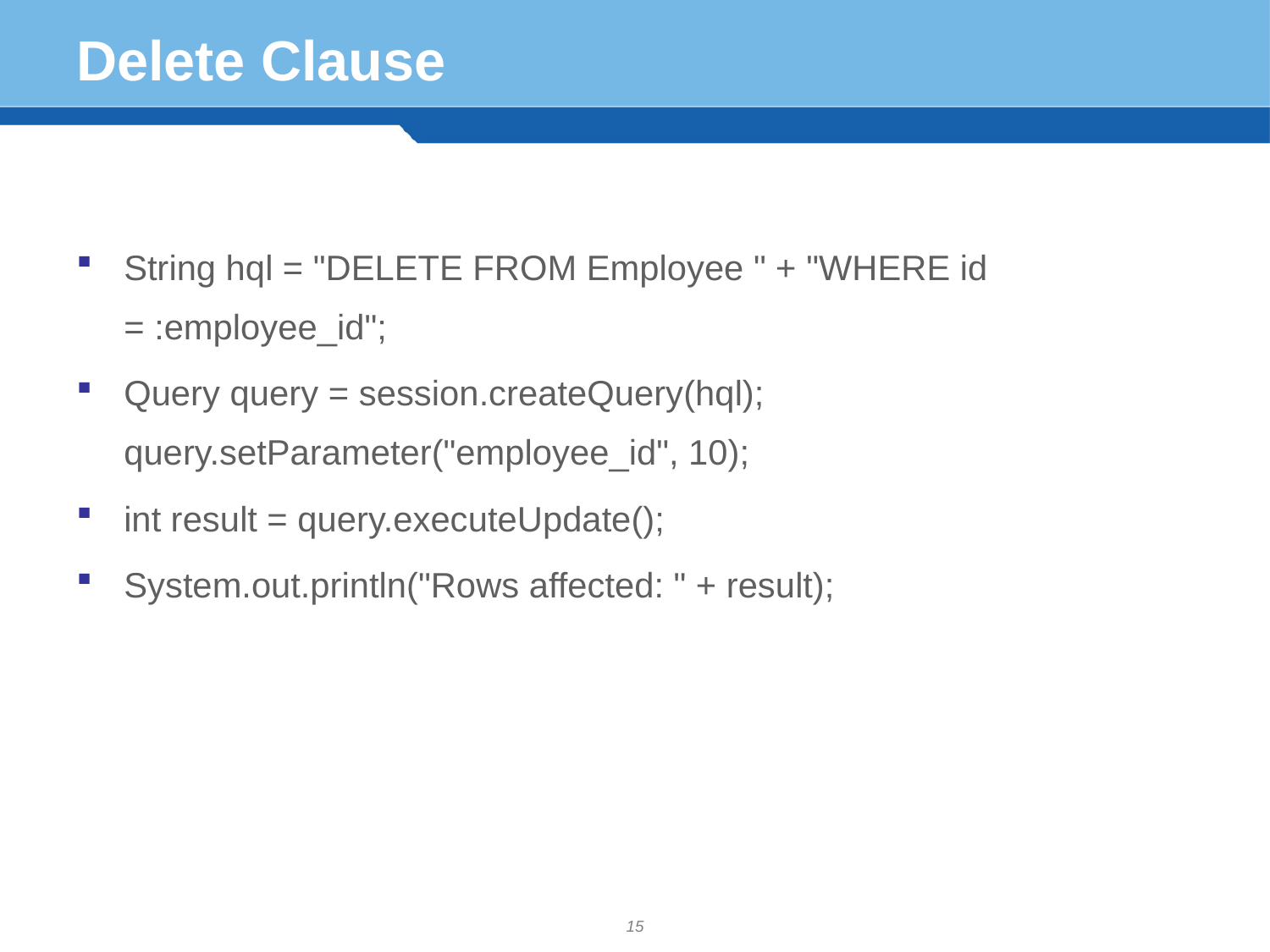

# Delete Clause
String hql = "DELETE FROM Employee " + "WHERE id = :employee_id";
Query query = session.createQuery(hql); query.setParameter("employee_id", 10);
int result = query.executeUpdate();
System.out.println("Rows affected: " + result);
15